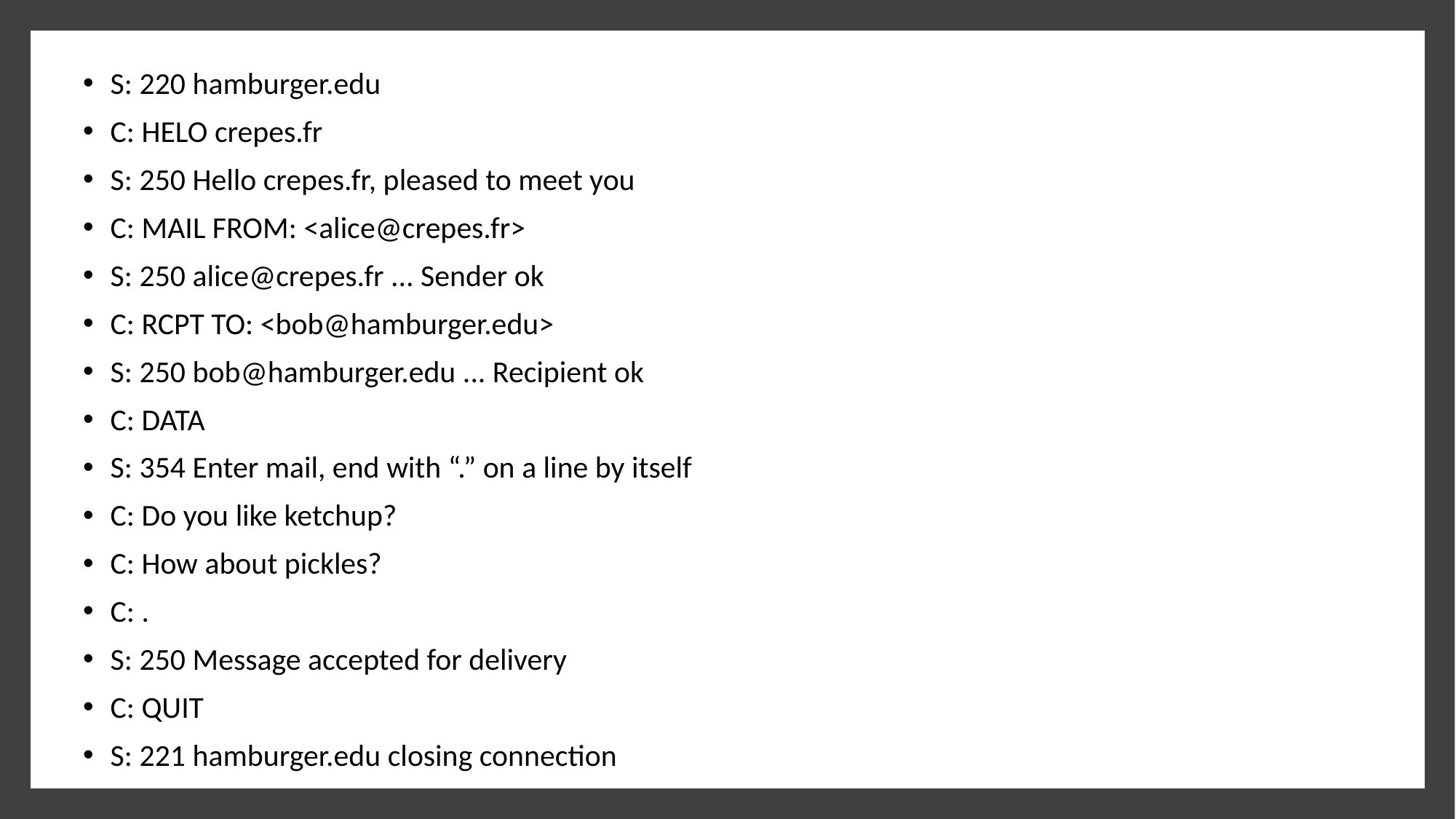

S: 220 hamburger.edu
C: HELO crepes.fr
S: 250 Hello crepes.fr, pleased to meet you
C: MAIL FROM: <alice@crepes.fr>
S: 250 alice@crepes.fr ... Sender ok
C: RCPT TO: <bob@hamburger.edu>
S: 250 bob@hamburger.edu ... Recipient ok
C: DATA
S: 354 Enter mail, end with “.” on a line by itself
C: Do you like ketchup?
C: How about pickles?
C: .
S: 250 Message accepted for delivery
C: QUIT
S: 221 hamburger.edu closing connection